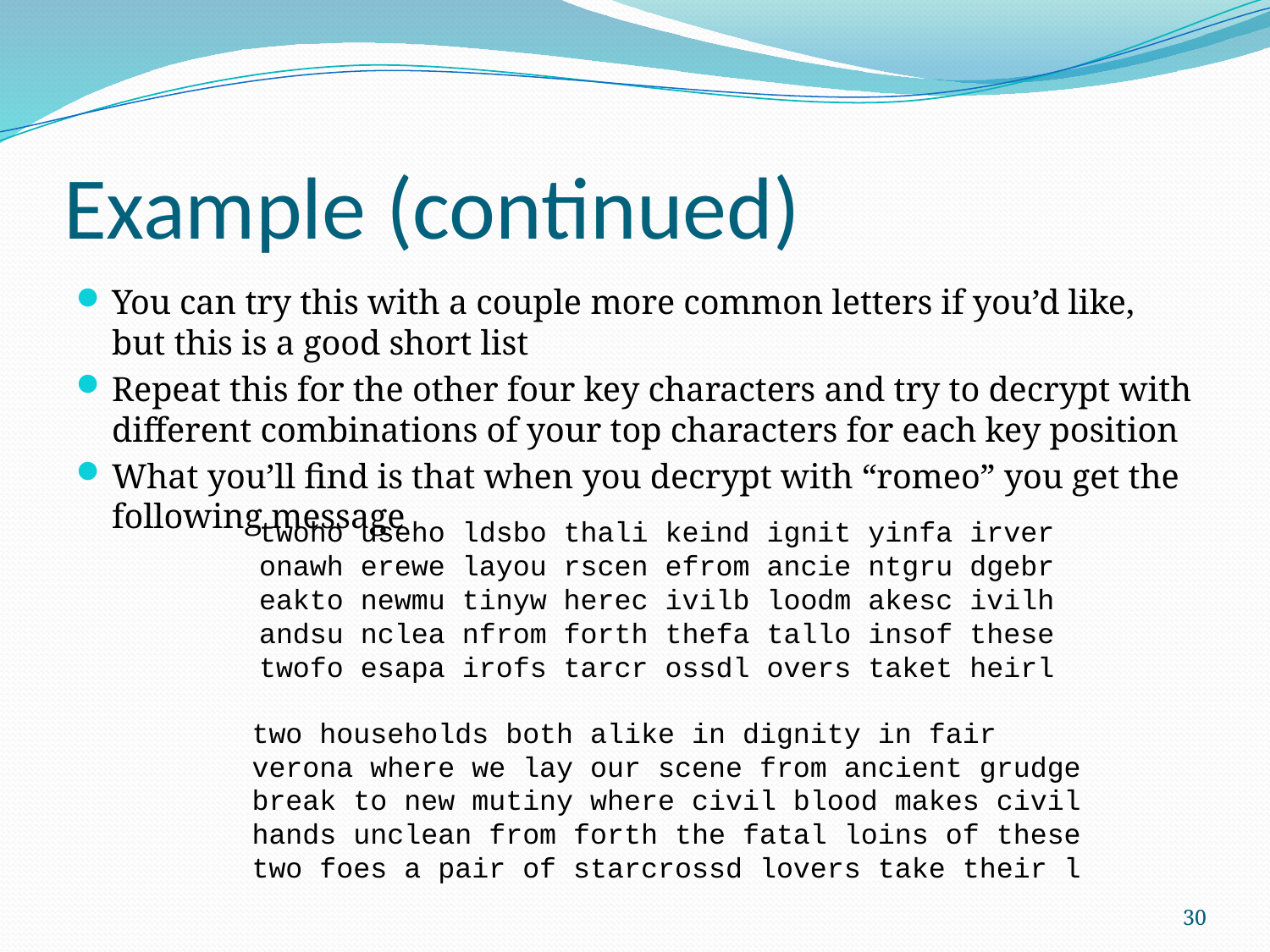

# Example (continued)
You can try this with a couple more common letters if you’d like, but this is a good short list
Repeat this for the other four key characters and try to decrypt with different combinations of your top characters for each key position
What you’ll find is that when you decrypt with “romeo” you get the following message
twoho useho ldsbo thali keind ignit yinfa irver
onawh erewe layou rscen efrom ancie ntgru dgebr
eakto newmu tinyw herec ivilb loodm akesc ivilh
andsu nclea nfrom forth thefa tallo insof these
twofo esapa irofs tarcr ossdl overs taket heirl
two households both alike in dignity in fair
verona where we lay our scene from ancient grudge
break to new mutiny where civil blood makes civil
hands unclean from forth the fatal loins of these
two foes a pair of starcrossd lovers take their l
30